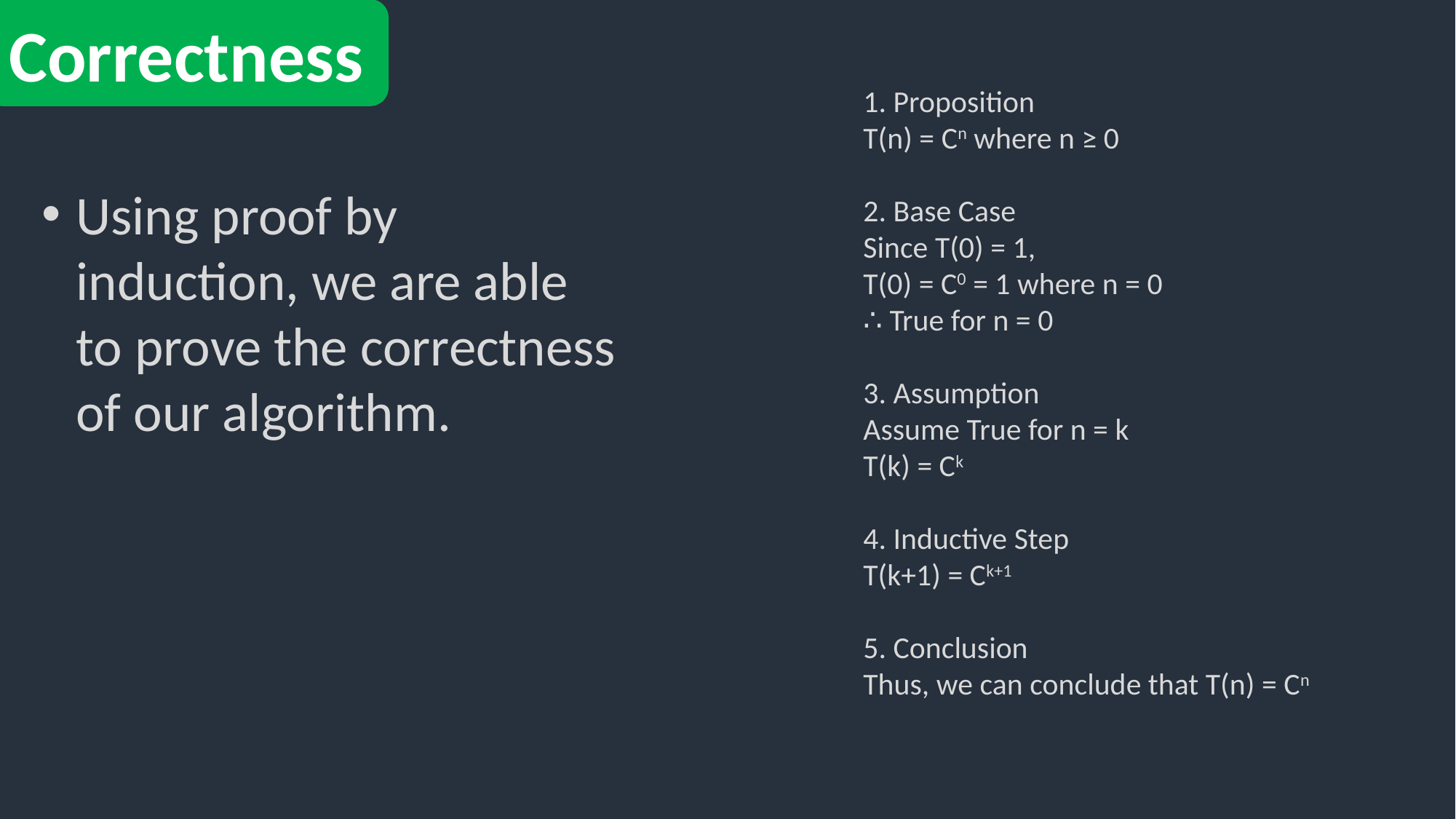

Correctness
1. Proposition
T(n) = Cn where n ≥ 0

2. Base Case
Since T(0) = 1,
T(0) = C0 = 1 where n = 0
∴ True for n = 0

3. Assumption
Assume True for n = k
T(k) = Ck

4. Inductive Step
T(k+1) = Ck+1

5. Conclusion
Thus, we can conclude that T(n) = Cn

Using proof by induction, we are able to prove the correctness of our algorithm.